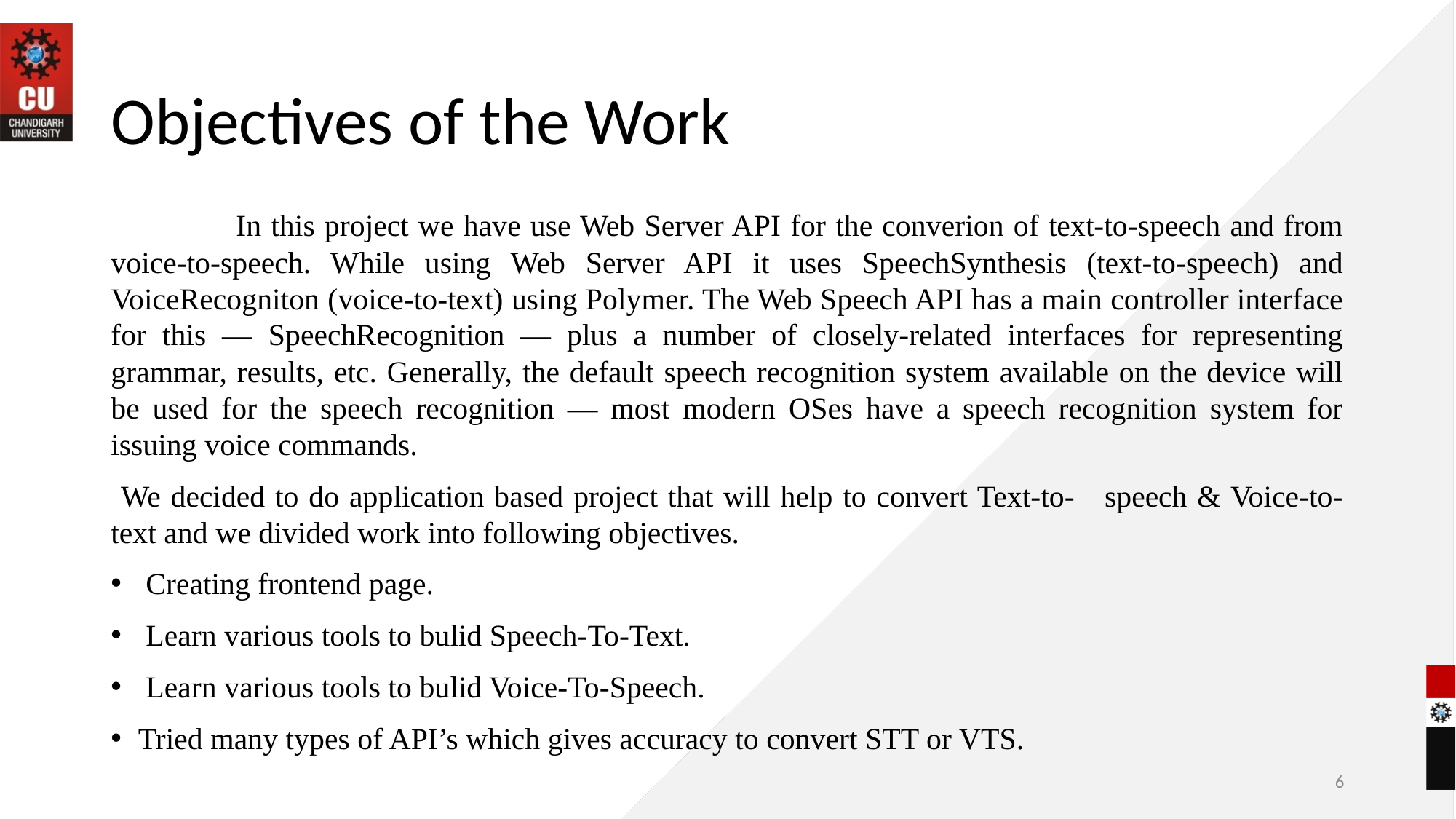

# Objectives of the Work
             In this project we have use Web Server API for the converion of text-to-speech and from voice-to-speech. While using Web Server API it uses SpeechSynthesis (text-to-speech) and VoiceRecogniton (voice-to-text) using Polymer. The Web Speech API has a main controller interface for this — SpeechRecognition — plus a number of closely-related interfaces for representing grammar, results, etc. Generally, the default speech recognition system available on the device will be used for the speech recognition — most modern OSes have a speech recognition system for issuing voice commands.
 We decided to do application based project that will help to convert Text-to-   speech & Voice-to-text and we divided work into following objectives.
 Creating frontend page.
 Learn various tools to bulid Speech-To-Text.
 Learn various tools to bulid Voice-To-Speech.
Tried many types of API’s which gives accuracy to convert STT or VTS.

6